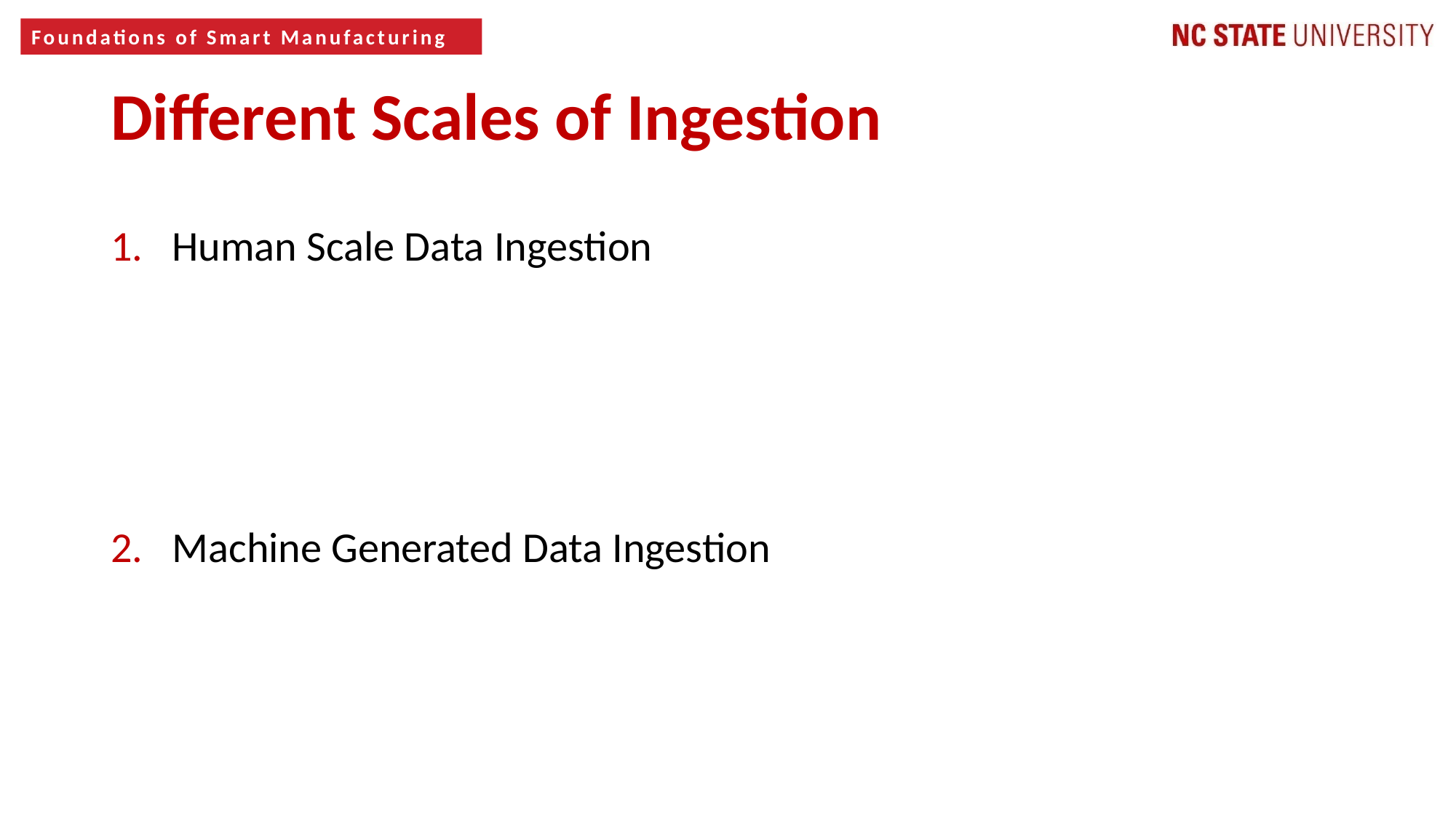

7
Different Scales of Ingestion
Human Scale Data Ingestion

Machine Generated Data Ingestion